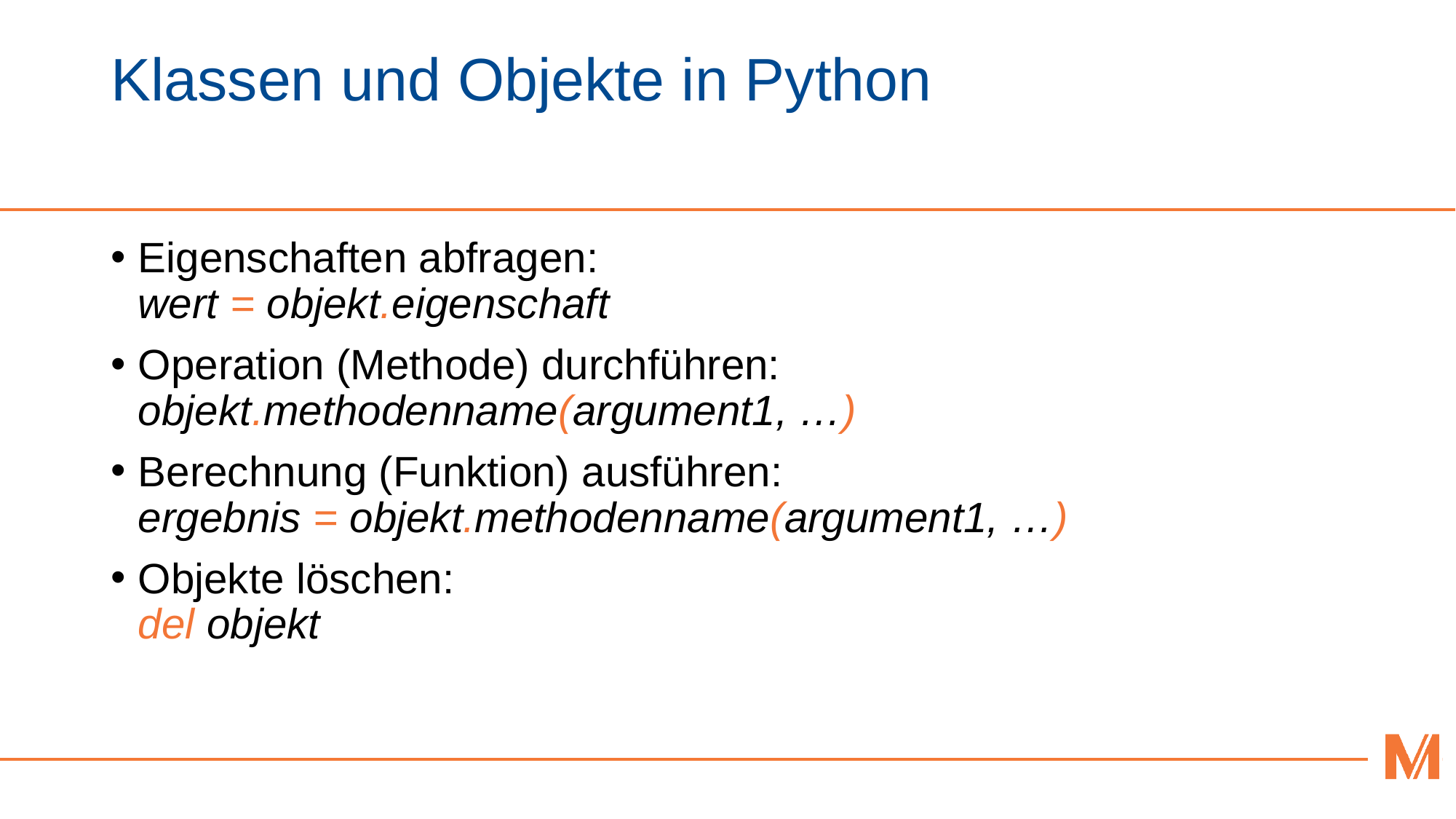

# Klassen und Objekte in Python
Eigenschaften abfragen:
wert = objekt.eigenschaft
Operation (Methode) durchführen:
objekt.methodenname(argument1, …)
Berechnung (Funktion) ausführen:
ergebnis = objekt.methodenname(argument1, …)
Objekte löschen:
del objekt